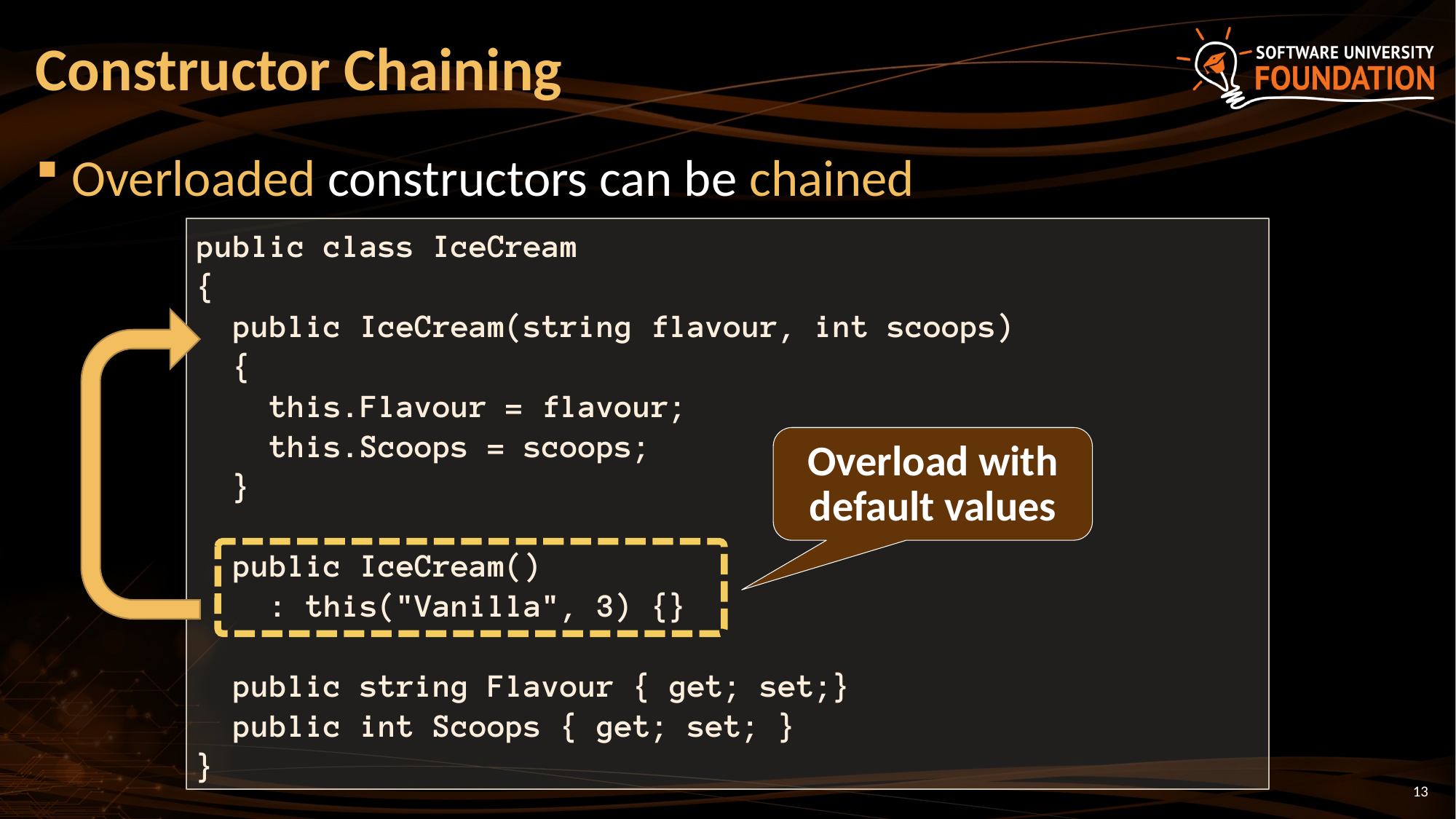

# Constructor Chaining
Overloaded constructors can be chained
public class IceCream
{
  public IceCream(string flavour, int scoops)
  {
    this.Flavour = flavour;
    this.Scoops = scoops;
  }

  public IceCream()
    : this("Vanilla", 3) {}

  public string Flavour { get; set;}
  public int Scoops { get; set; }
}

Overload with default values

13